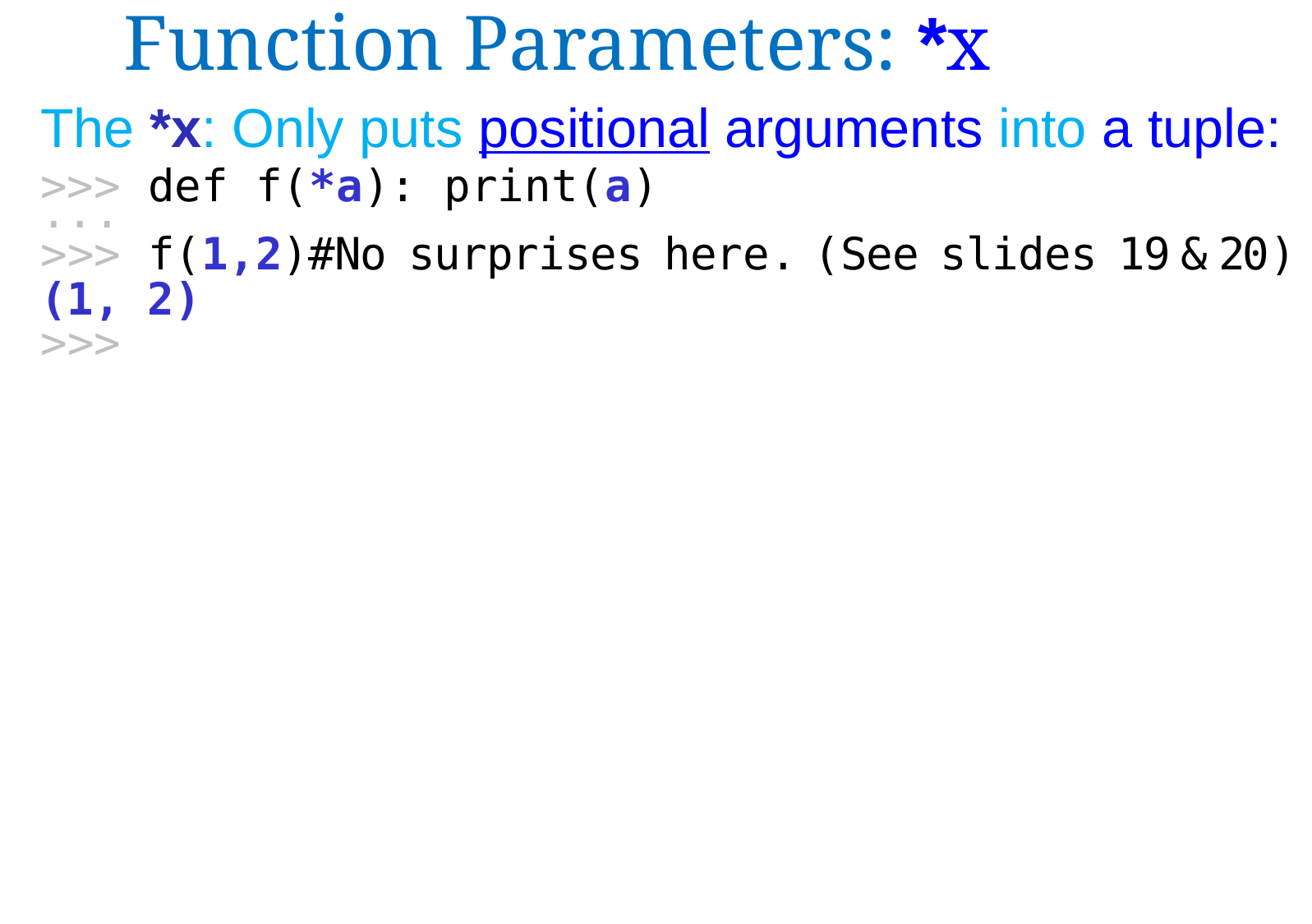

Function Parameters: *x & **x
The *x: Only puts positional arguments into a tuple:
>>> def f(*a): print(a)
...
>>> f(1,2)#No surprises here. (See slides 19 & 20)
(1, 2)
>>>
>>>